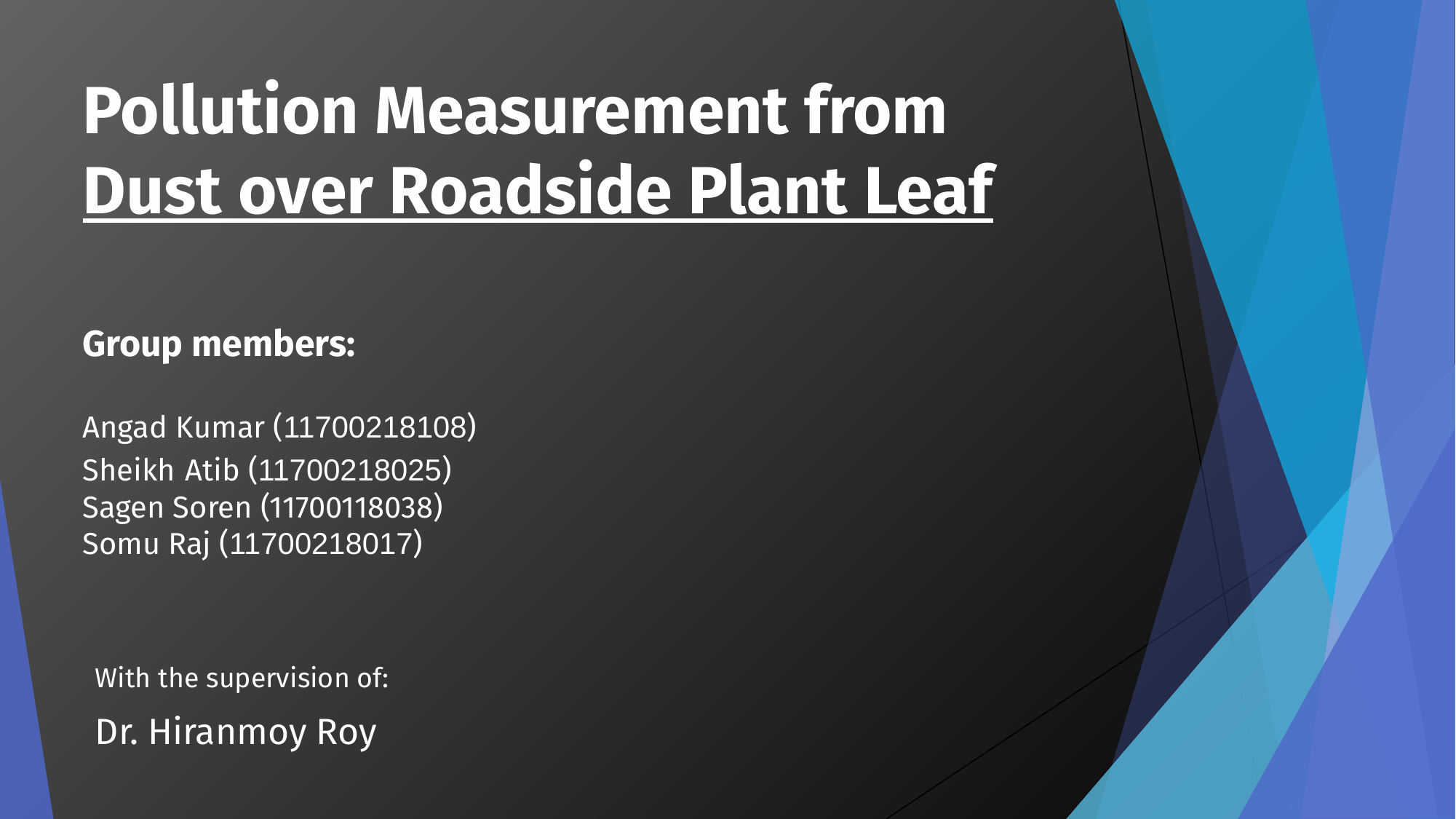

# Pollution Measurement from
Dust over Roadside Plant Leaf
Group members:

Angad Kumar (11700218108)
Sheikh Atib (11700218025)
Sagen Soren (11700118038)
Somu Raj (11700218017)
With the supervision of:
Dr. Hiranmoy Roy